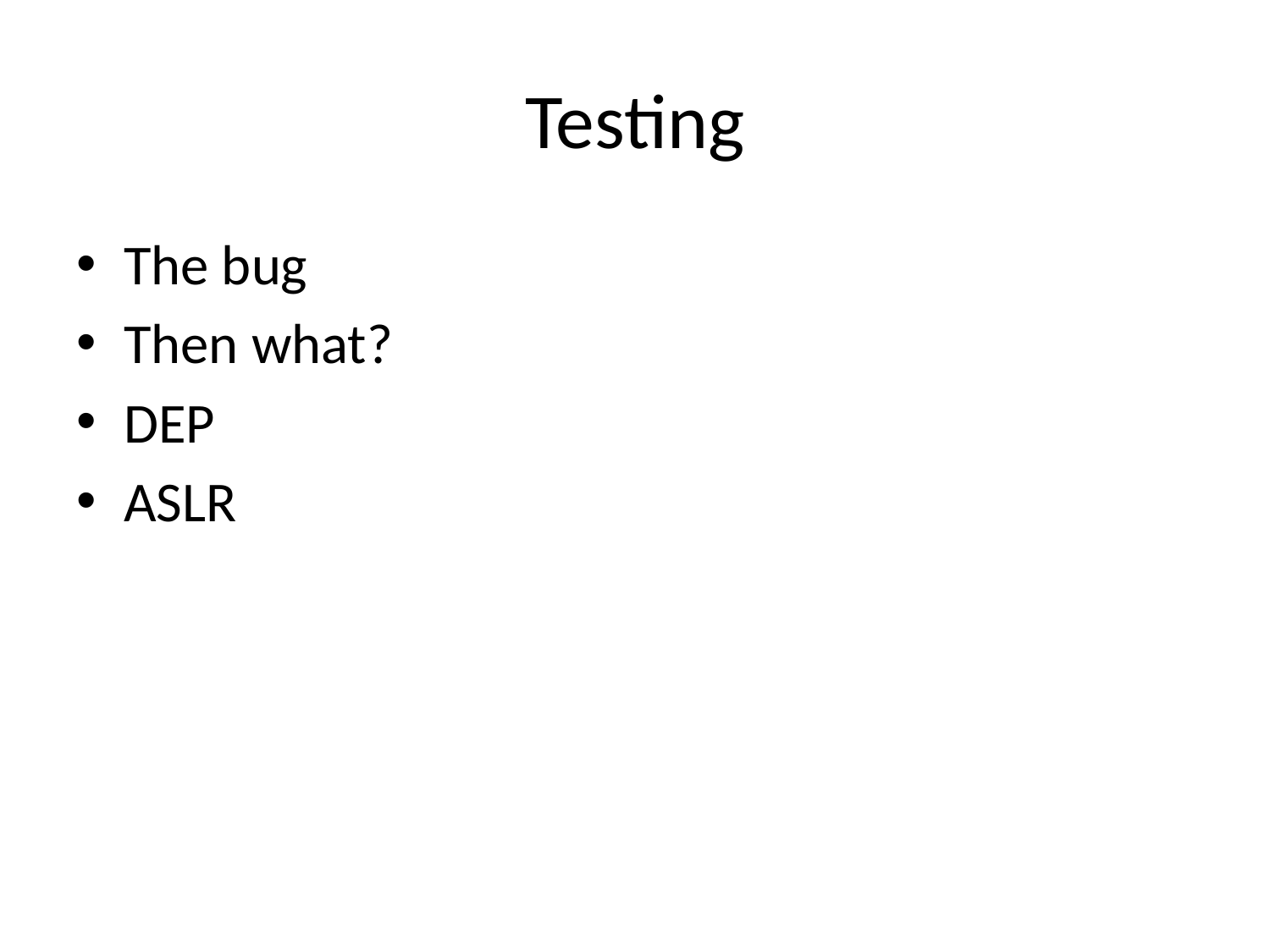

# Testing
The bug
Then what?
DEP
ASLR